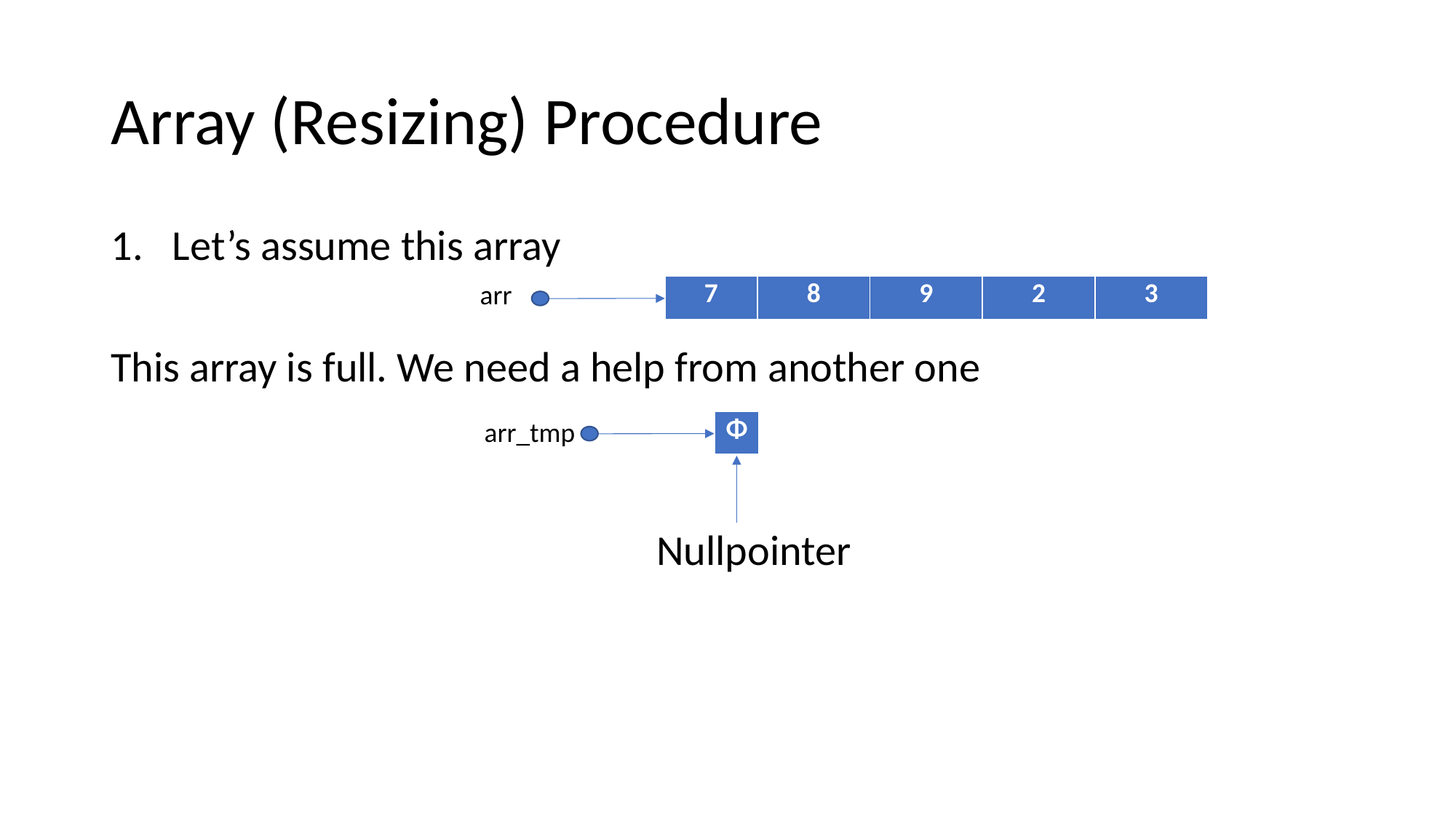

# Array (Resizing) Procedure
Let’s assume this array

This array is full. We need a help from another one

					Nullpointer

arr
| 7 | 8 | 9 | 2 | 3 |
| --- | --- | --- | --- | --- |

arr_tmp
| Φ |
| --- |